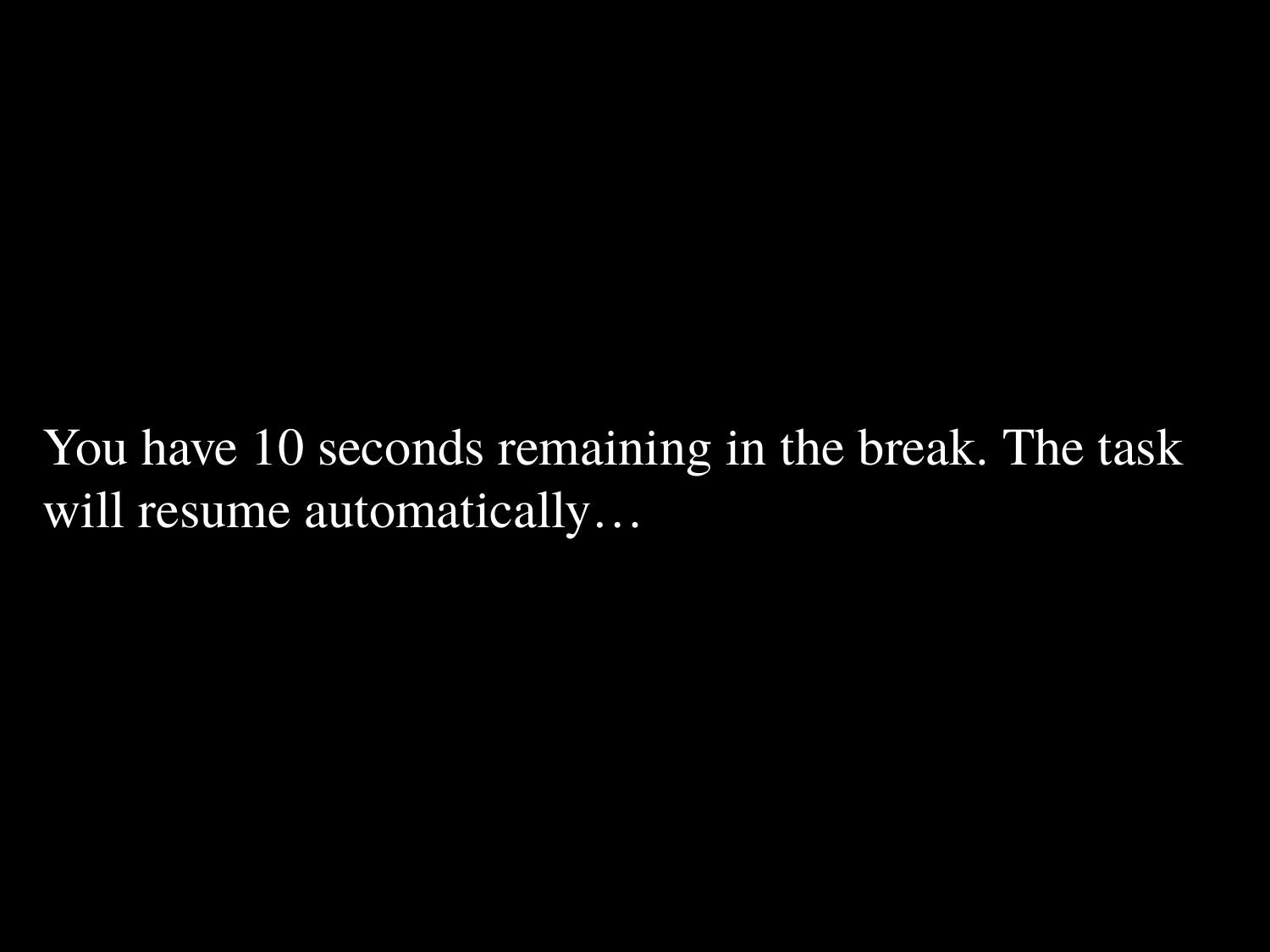

You have 10 seconds remaining in the break. The task will resume automatically…